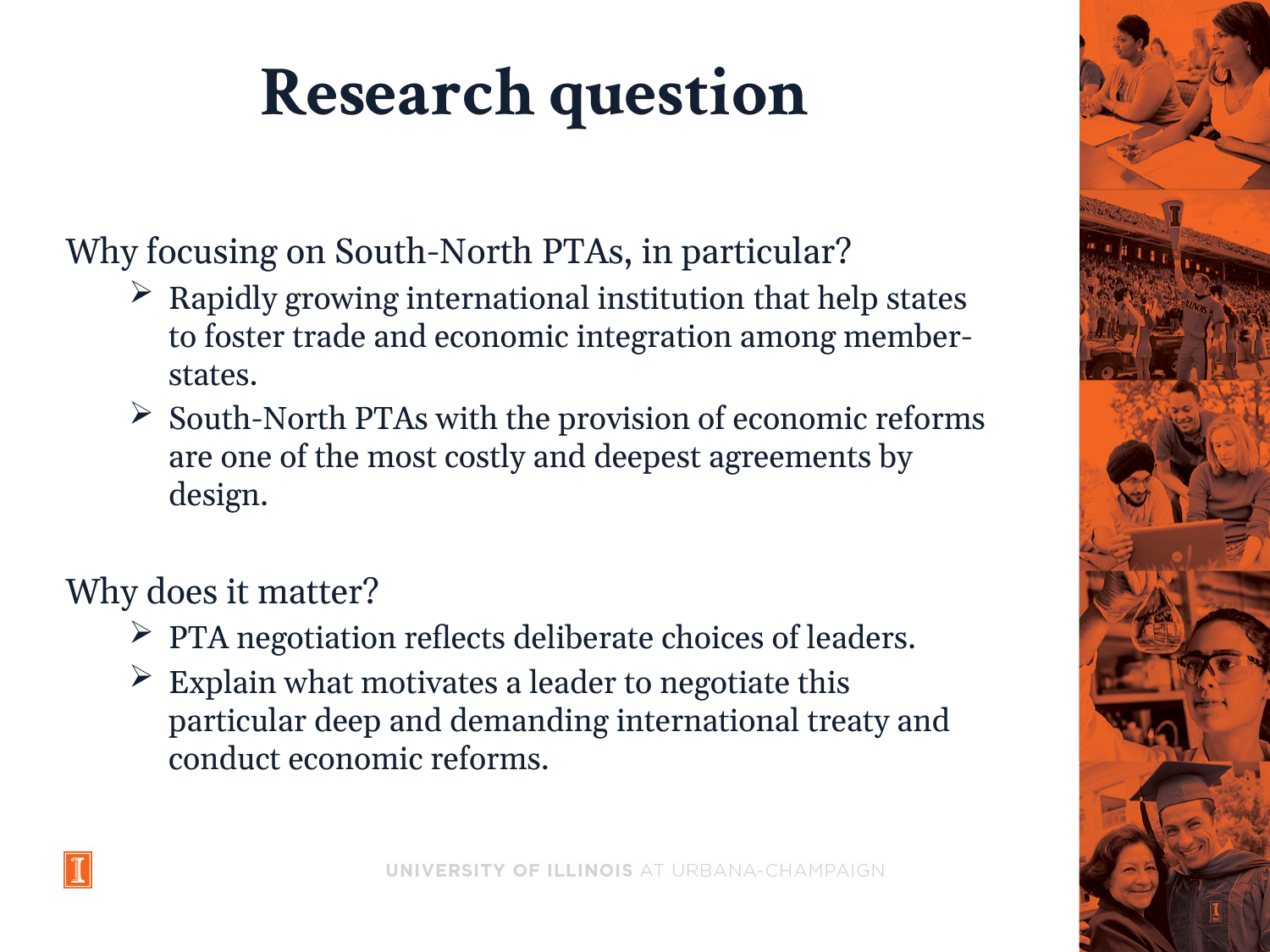

# Research question
Why focusing on South-North PTAs, in particular?
Rapidly growing international institution that help states to foster trade and economic integration among member-states.
South-North PTAs with the provision of economic reforms are one of the most costly and deepest agreements by design.

Why does it matter?
PTA negotiation reflects deliberate choices of leaders.
Explain what motivates a leader to negotiate this particular deep and demanding international treaty and conduct economic reforms.